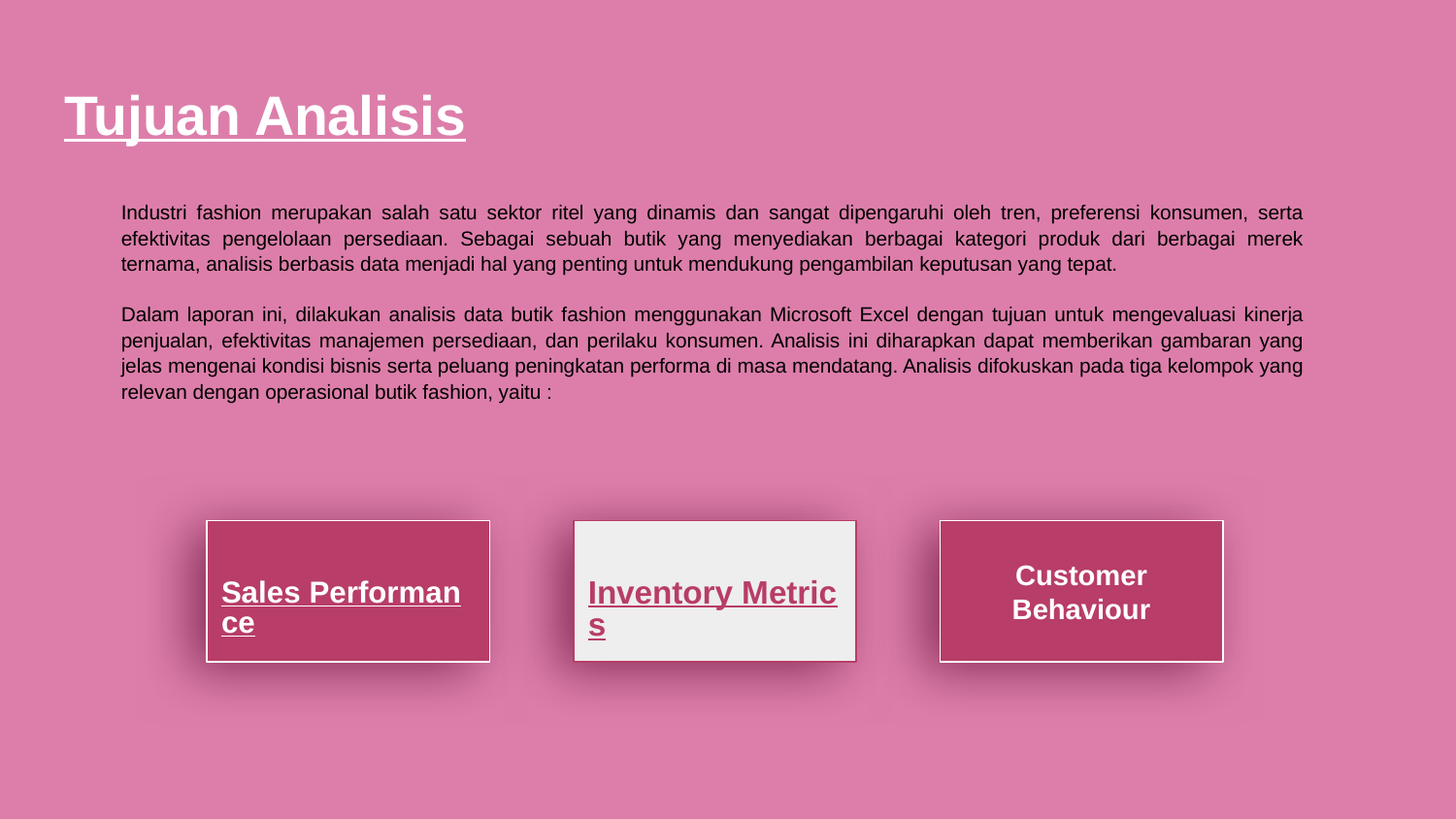

# Tujuan Analisis
Industri fashion merupakan salah satu sektor ritel yang dinamis dan sangat dipengaruhi oleh tren, preferensi konsumen, serta efektivitas pengelolaan persediaan. Sebagai sebuah butik yang menyediakan berbagai kategori produk dari berbagai merek ternama, analisis berbasis data menjadi hal yang penting untuk mendukung pengambilan keputusan yang tepat.
Dalam laporan ini, dilakukan analisis data butik fashion menggunakan Microsoft Excel dengan tujuan untuk mengevaluasi kinerja penjualan, efektivitas manajemen persediaan, dan perilaku konsumen. Analisis ini diharapkan dapat memberikan gambaran yang jelas mengenai kondisi bisnis serta peluang peningkatan performa di masa mendatang. Analisis difokuskan pada tiga kelompok yang relevan dengan operasional butik fashion, yaitu :
Sales Performance
Inventory Metrics
Customer Behaviour